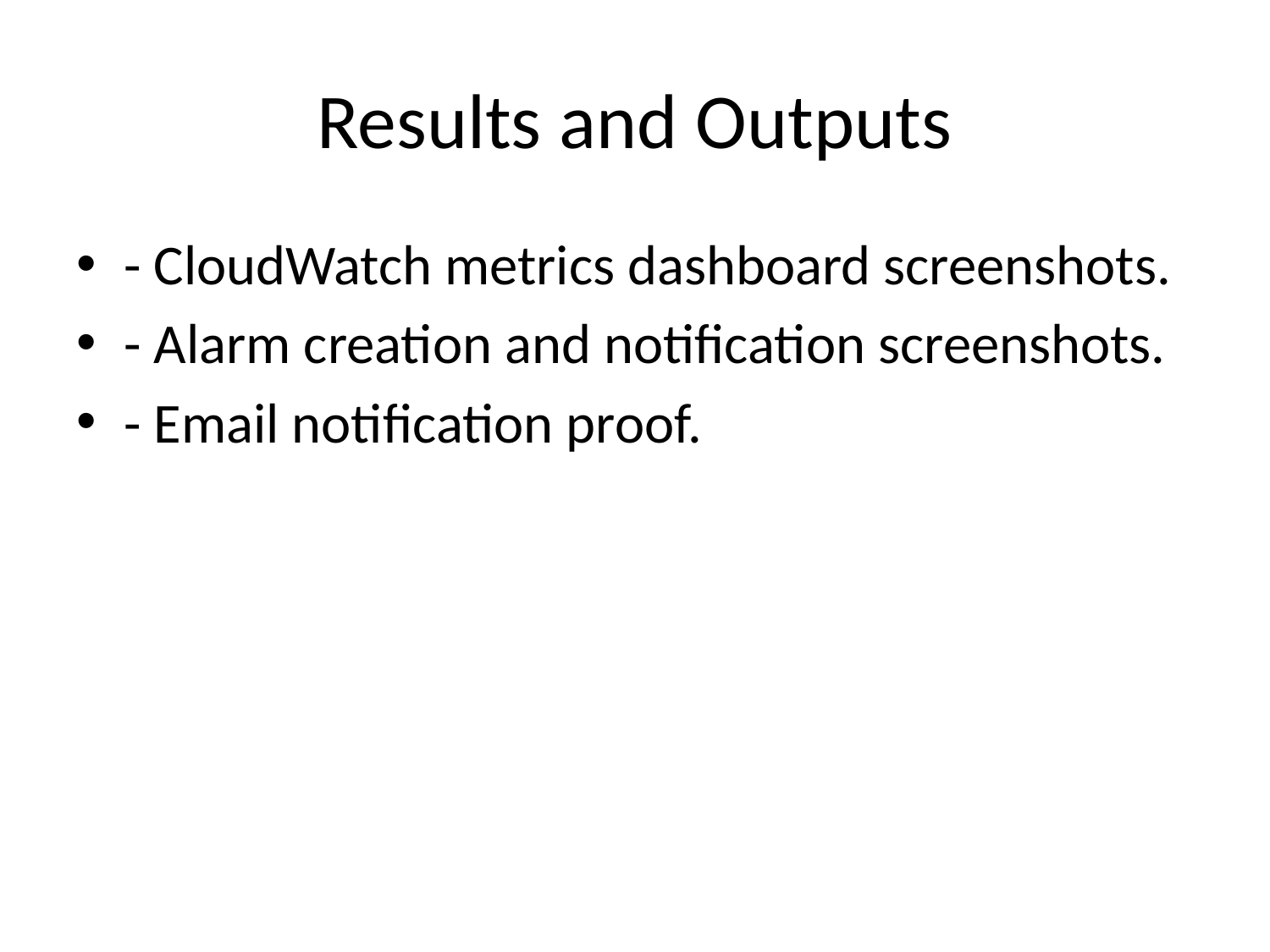

# Results and Outputs
- CloudWatch metrics dashboard screenshots.
- Alarm creation and notification screenshots.
- Email notification proof.